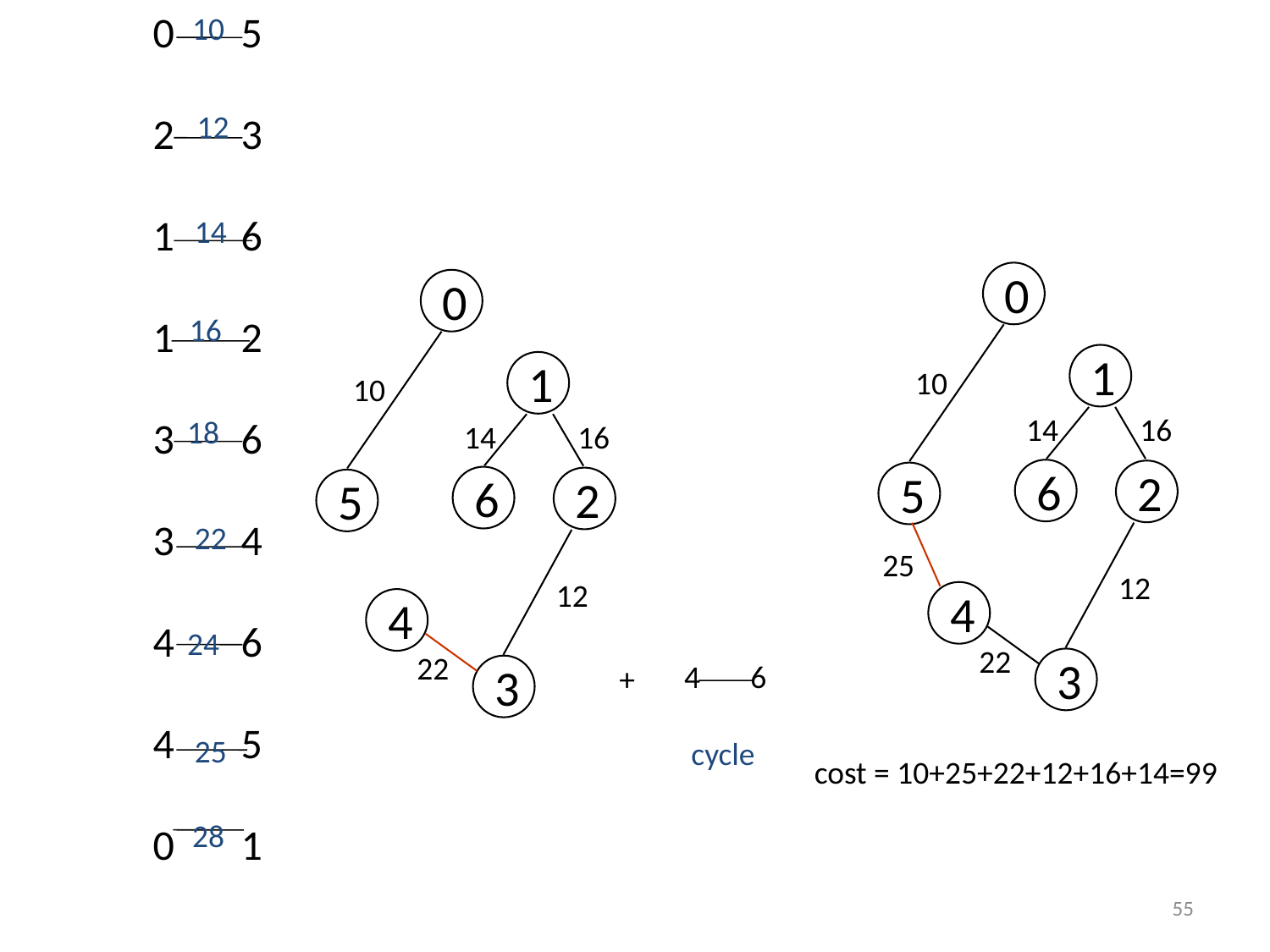

0       5

2       3

1       6

1       2

3       6

3       4

4       6

4       5

0       1
10

12

14

0
1
6
2
5
4
3
0
1
6
2
5
4
3
16

10
10
14
16
18

14
16

22

25

12
12
24

22
22

4       6
+

25
cycle
cost = 10+25+22+12+16+14=99

28

55